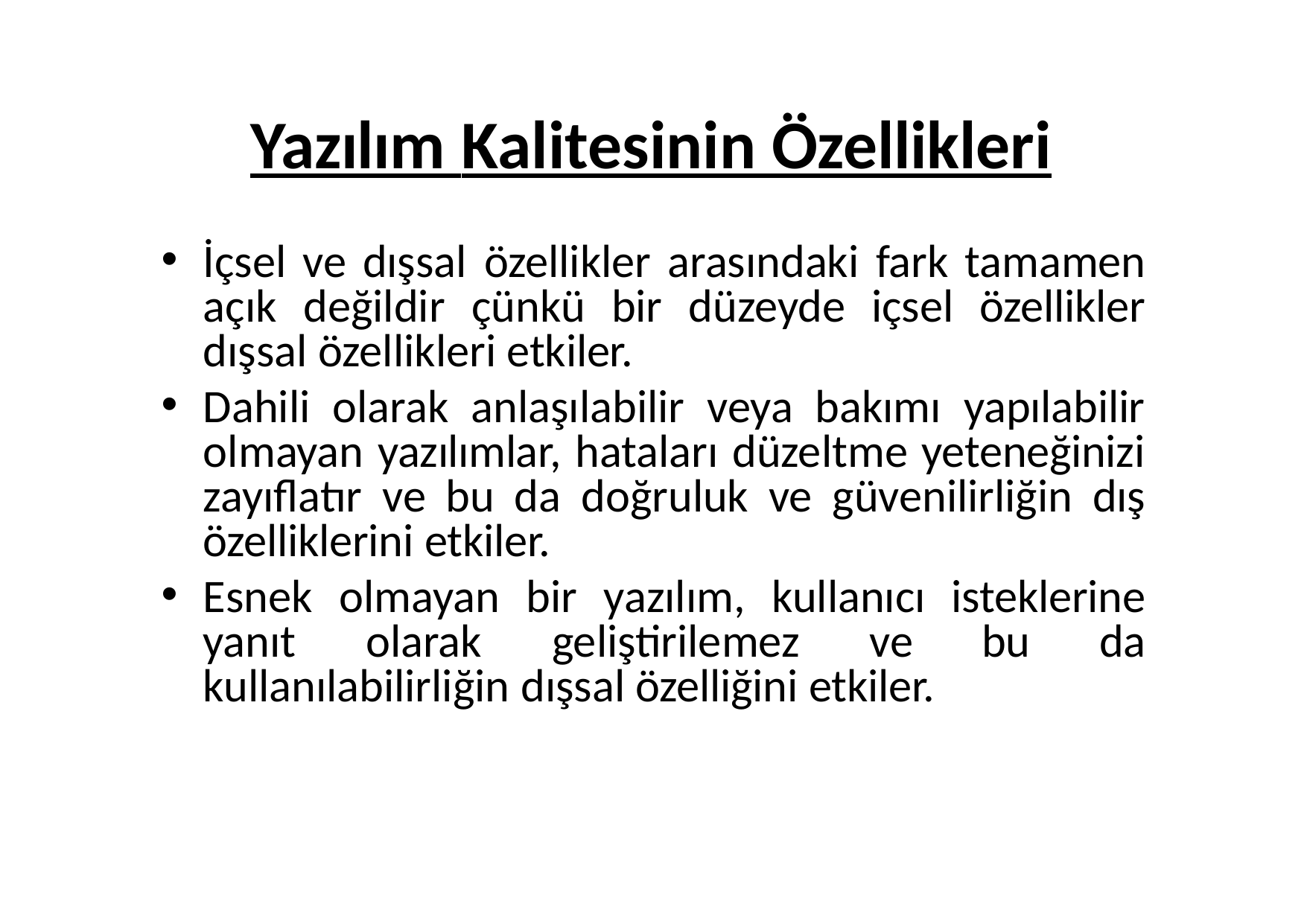

# Yazılım Kalitesinin Özellikleri
İçsel ve dışsal özellikler arasındaki fark tamamen açık  değildir  çünkü  bir  düzeyde  içsel  özellikler dışsal özellikleri etkiler.
Dahili olarak anlaşılabilir veya bakımı yapılabilir olmayan yazılımlar, hataları düzeltme yeteneğinizi zayıflatır ve bu da doğruluk ve güvenilirliğin dış özelliklerini etkiler.
Esnek  olmayan  bir  yazılım,  kullanıcı  isteklerine yanıt    olarak    geliştirilemez    ve    bu    da kullanılabilirliğin dışsal özelliğini etkiler.